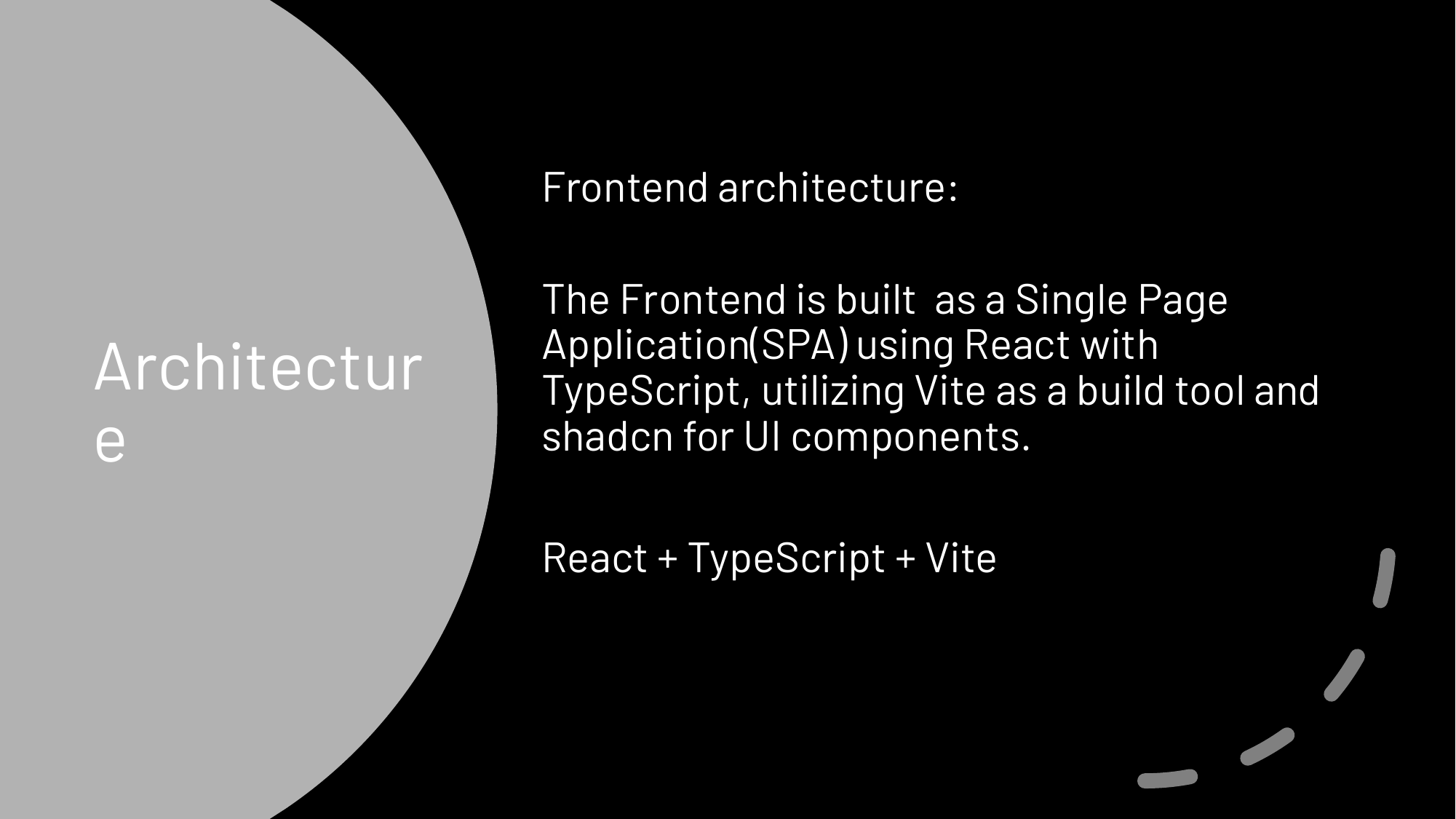

Frontend architecture:
The Frontend is built  as a Single Page Application(SPA) using React with TypeScript, utilizing Vite as a build tool and shadcn for UI components.

React + TypeScript + Vite

# Architecture